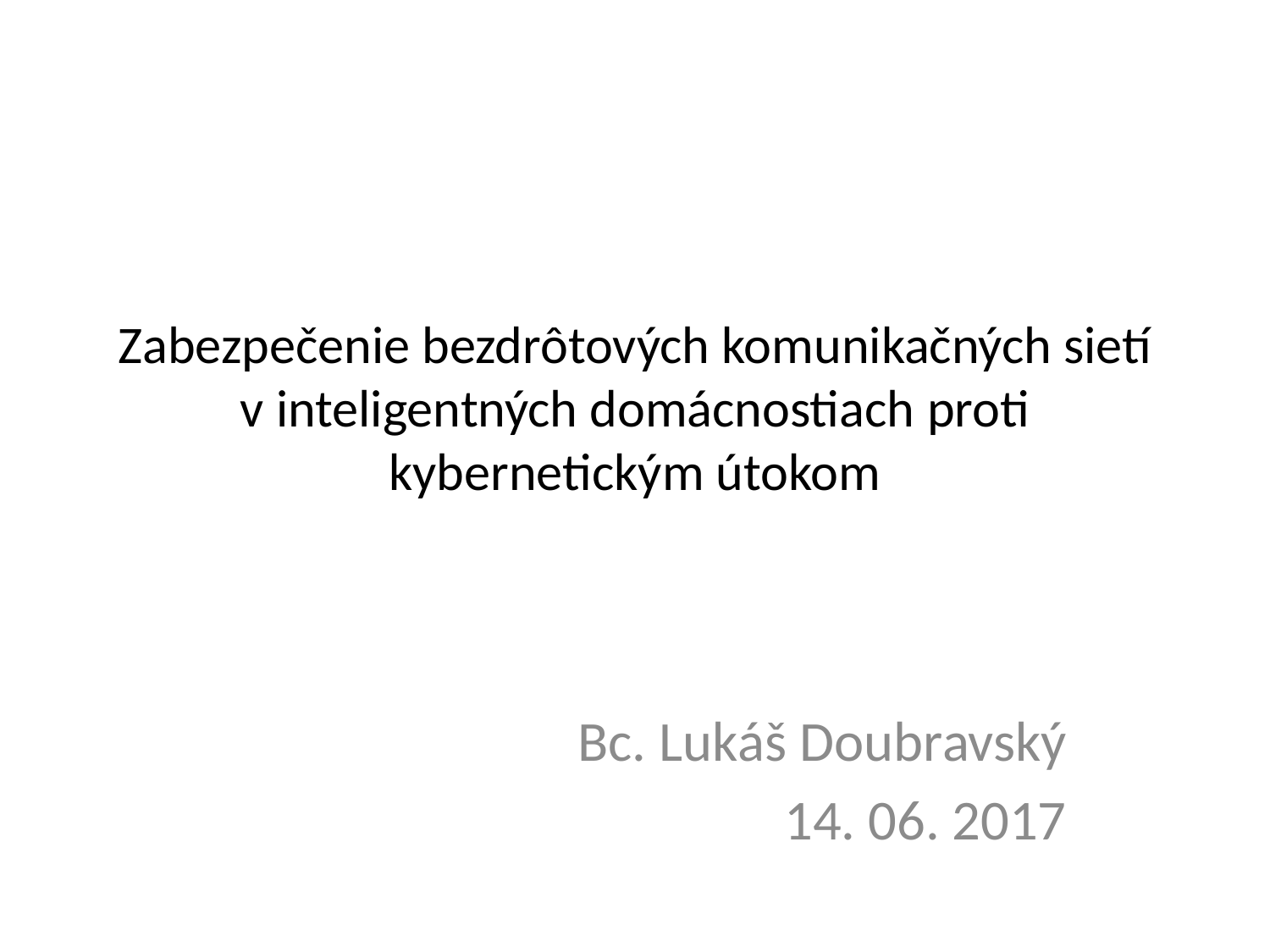

# Zabezpečenie bezdrôtových komunikačných sietí v inteligentných domácnostiach proti kybernetickým útokom
Bc. Lukáš Doubravský
14. 06. 2017